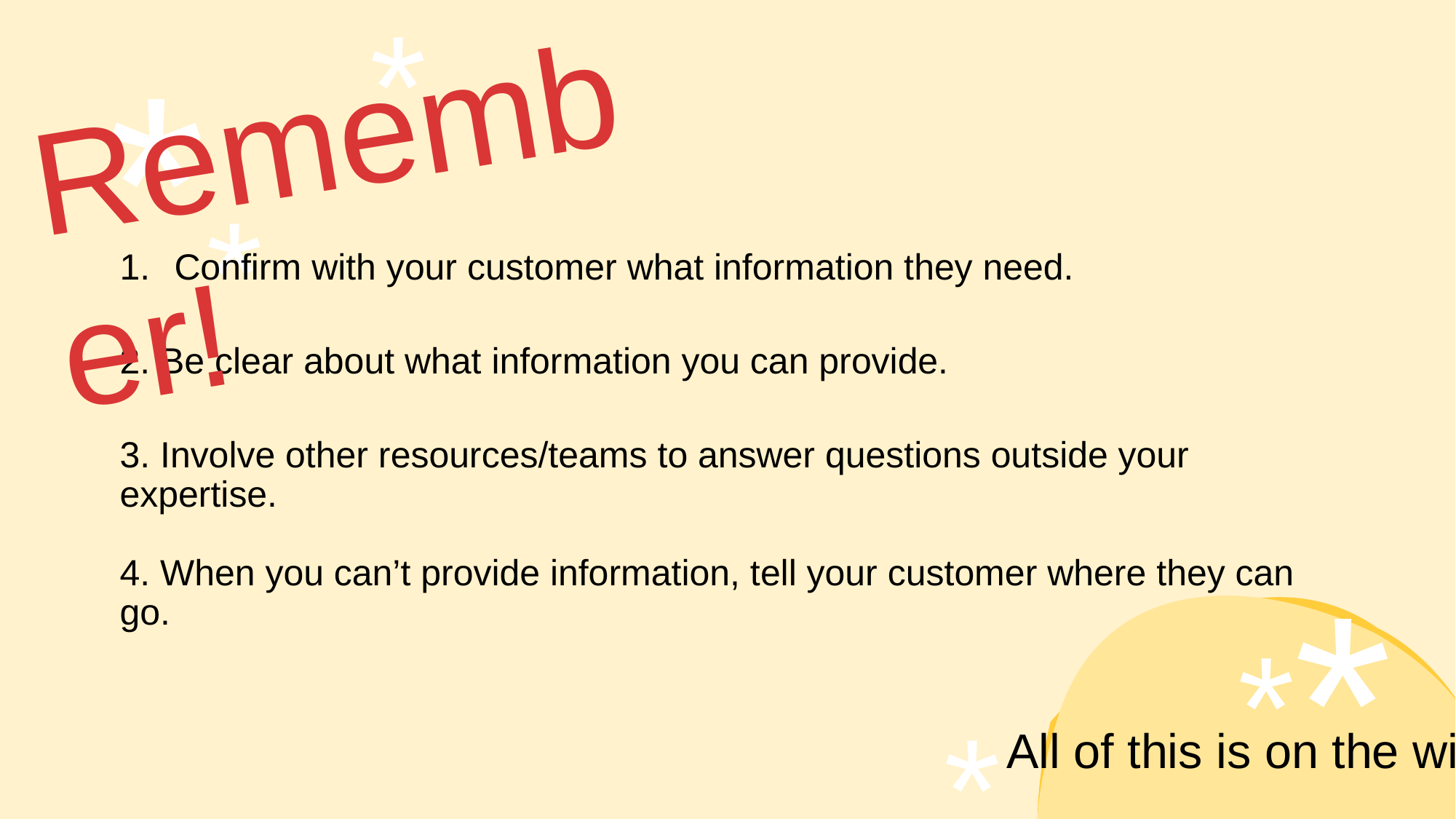

*
*
Remember!
*
Confirm with your customer what information they need.
2. Be clear about what information you can provide.
3. Involve other resources/teams to answer questions outside your expertise.
4. When you can’t provide information, tell your customer where they can go.

*

*
*
All of this is on the wiki!